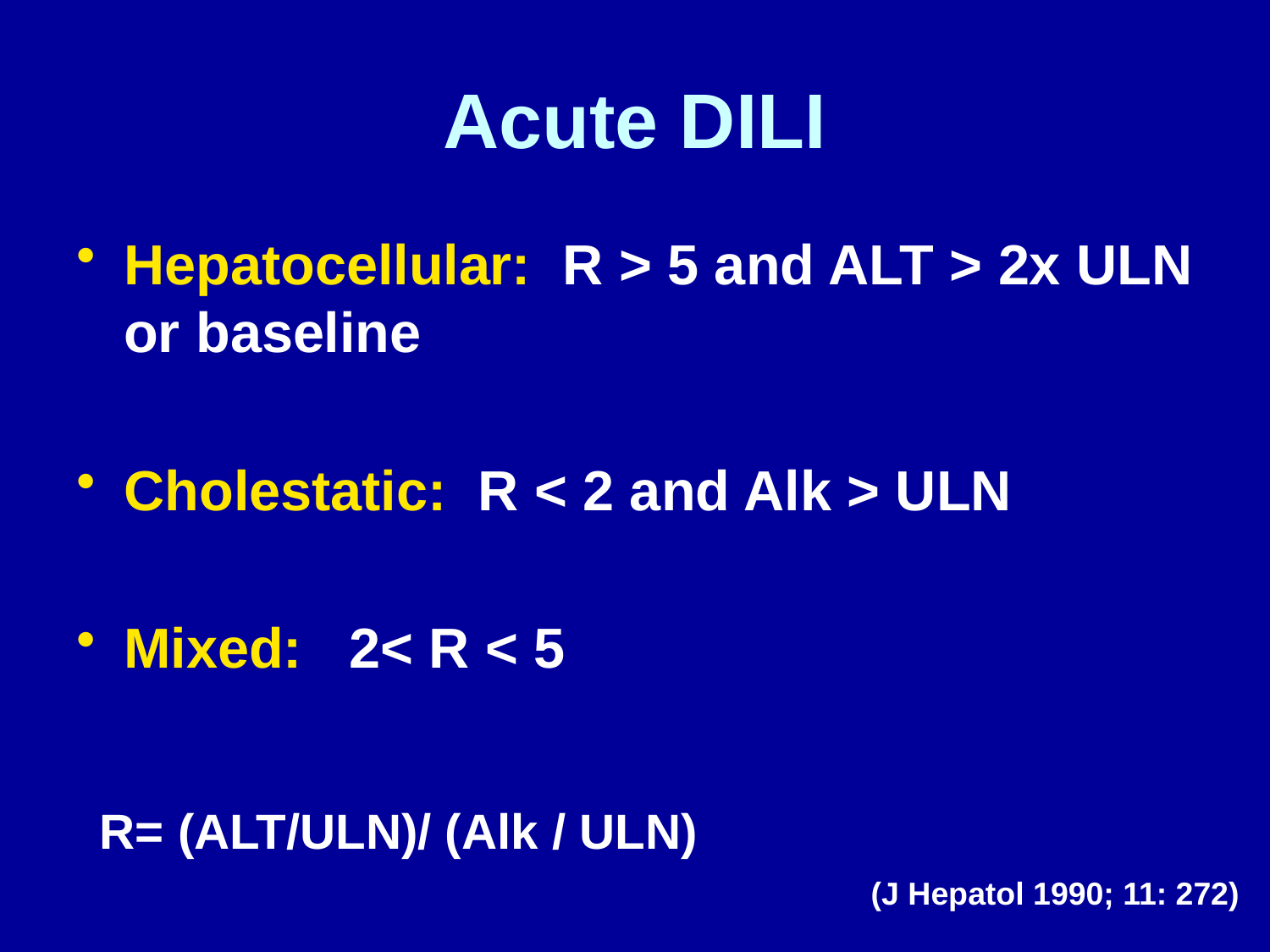

# Acute DILI
Hepatocellular:  R > 5 and ALT > 2x ULN or baseline

Cholestatic:  R < 2 and Alk > ULN

Mixed:   2< R < 5
R= (ALT/ULN)/ (Alk / ULN)
(J Hepatol 1990; 11: 272)